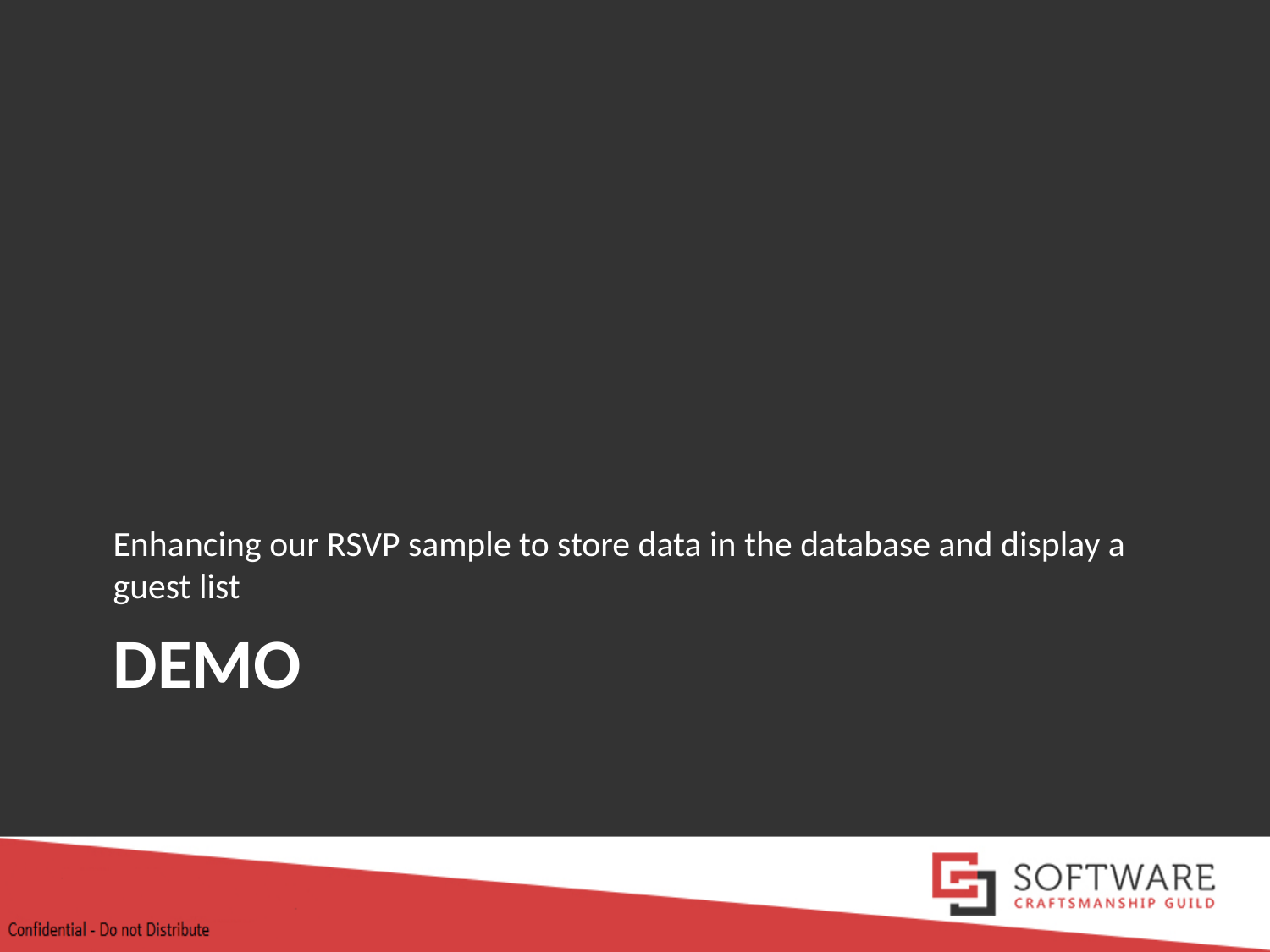

Enhancing our RSVP sample to store data in the database and display a guest list
# Demo